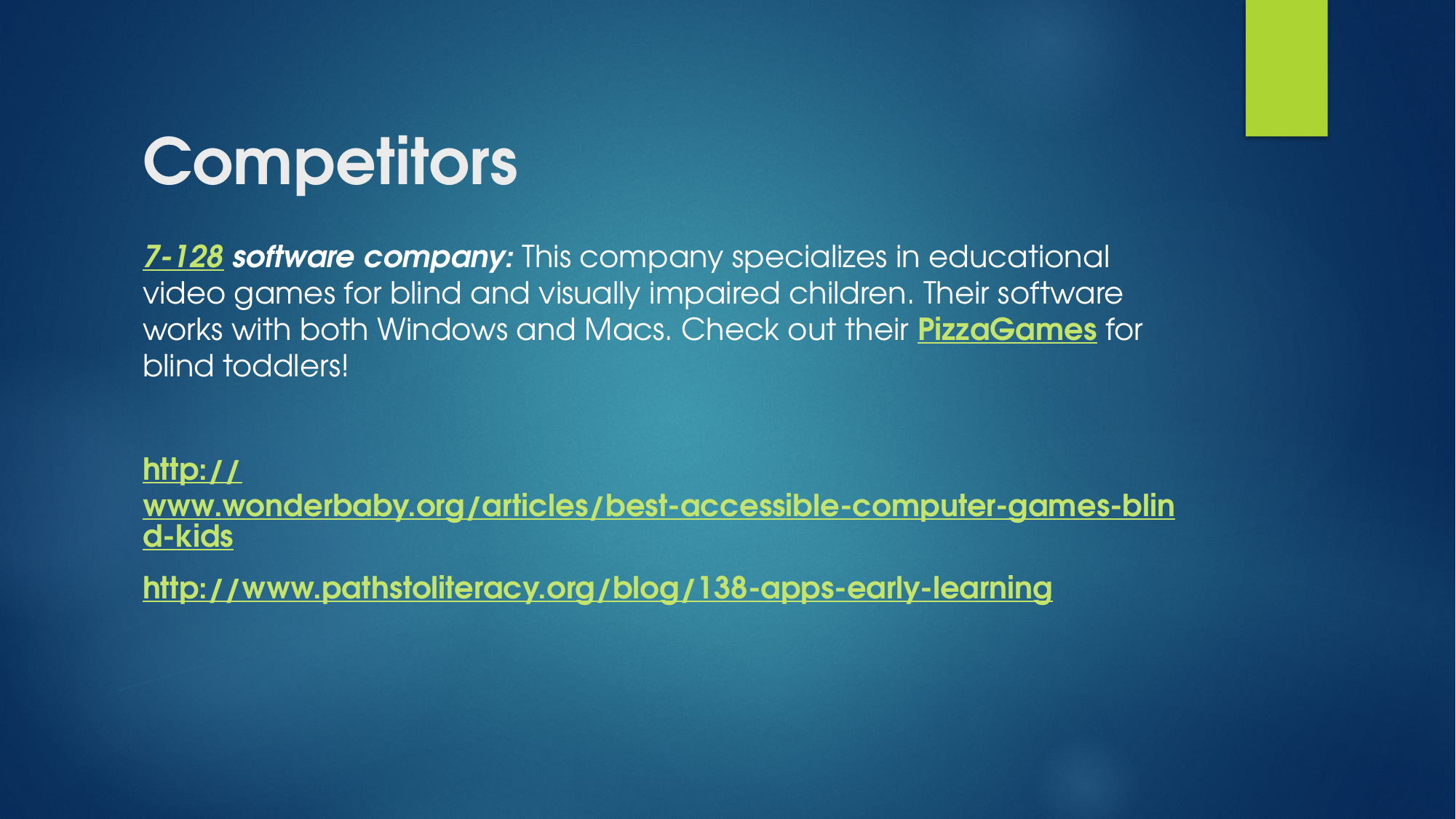

# Competitors
7-128 software company: This company specializes in educational video games for blind and visually impaired children. Their software works with both Windows and Macs. Check out their PizzaGames for blind toddlers!

http://www.wonderbaby.org/articles/best-accessible-computer-games-blind-kids
http://www.pathstoliteracy.org/blog/138-apps-early-learning